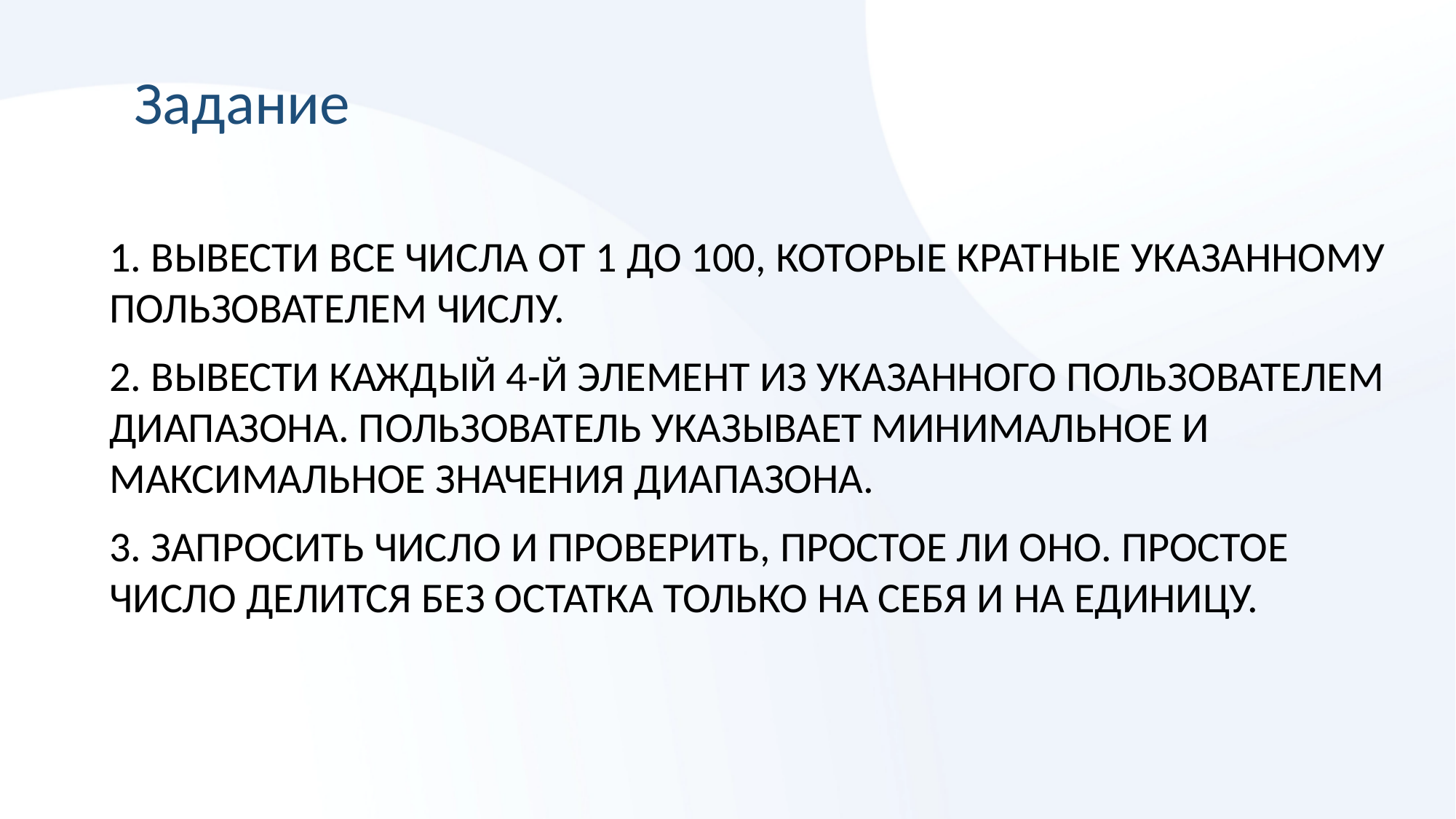

Задание
1. Вывести все числа от 1 до 100, которые кратные указанному пользователем числу.
2. Вывести каждый 4-й элемент из указанного пользователем диапазона. Пользователь указывает минимальное и максимальное значения диапазона.
3. Запросить число и проверить, простое ли оно. Простое число делится без остатка только на себя и на единицу.